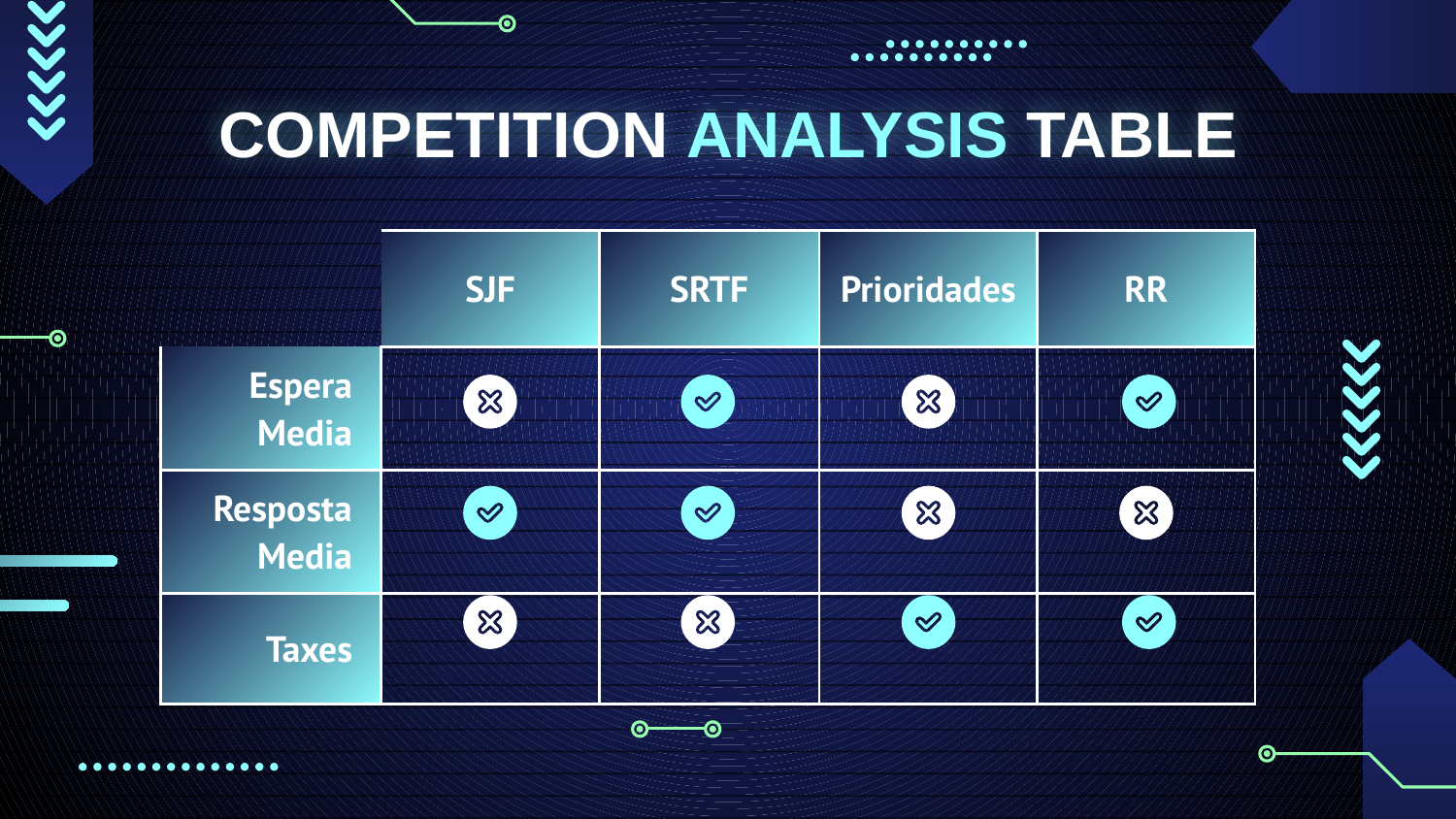

# COMPETITION ANALYSIS TABLE
|  | SJF | SRTF | Prioridades | RR |
| --- | --- | --- | --- | --- |
| Espera Media |  |  |  |  |
| Resposta Media |  |  |  |  |
| Taxes |  |  |  |  |